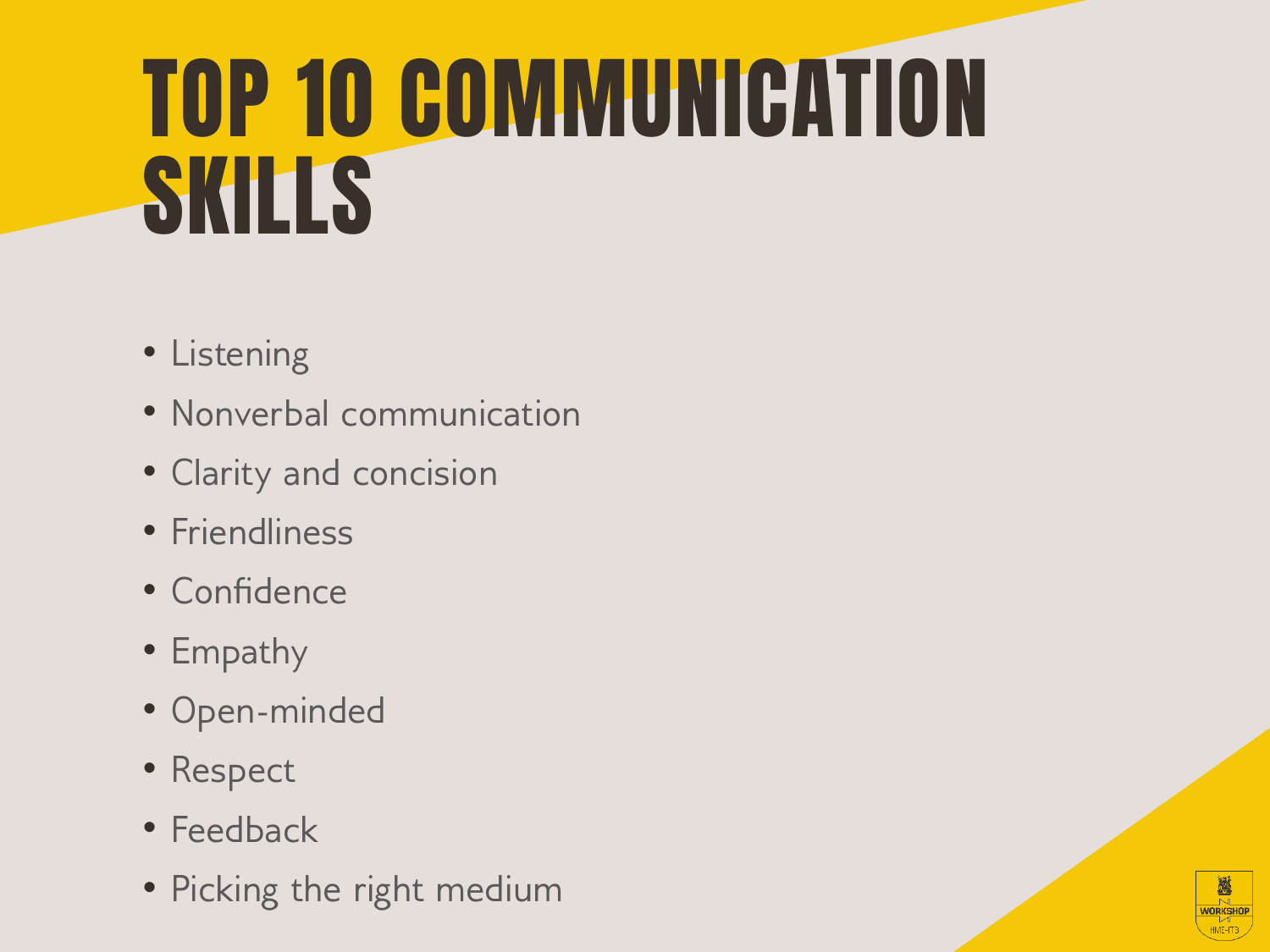

# TOP 10 communication skills
Listening
Nonverbal communication
Clarity and concision
Friendliness
Confidence
Empathy
Open-minded
Respect
Feedback
Picking the right medium